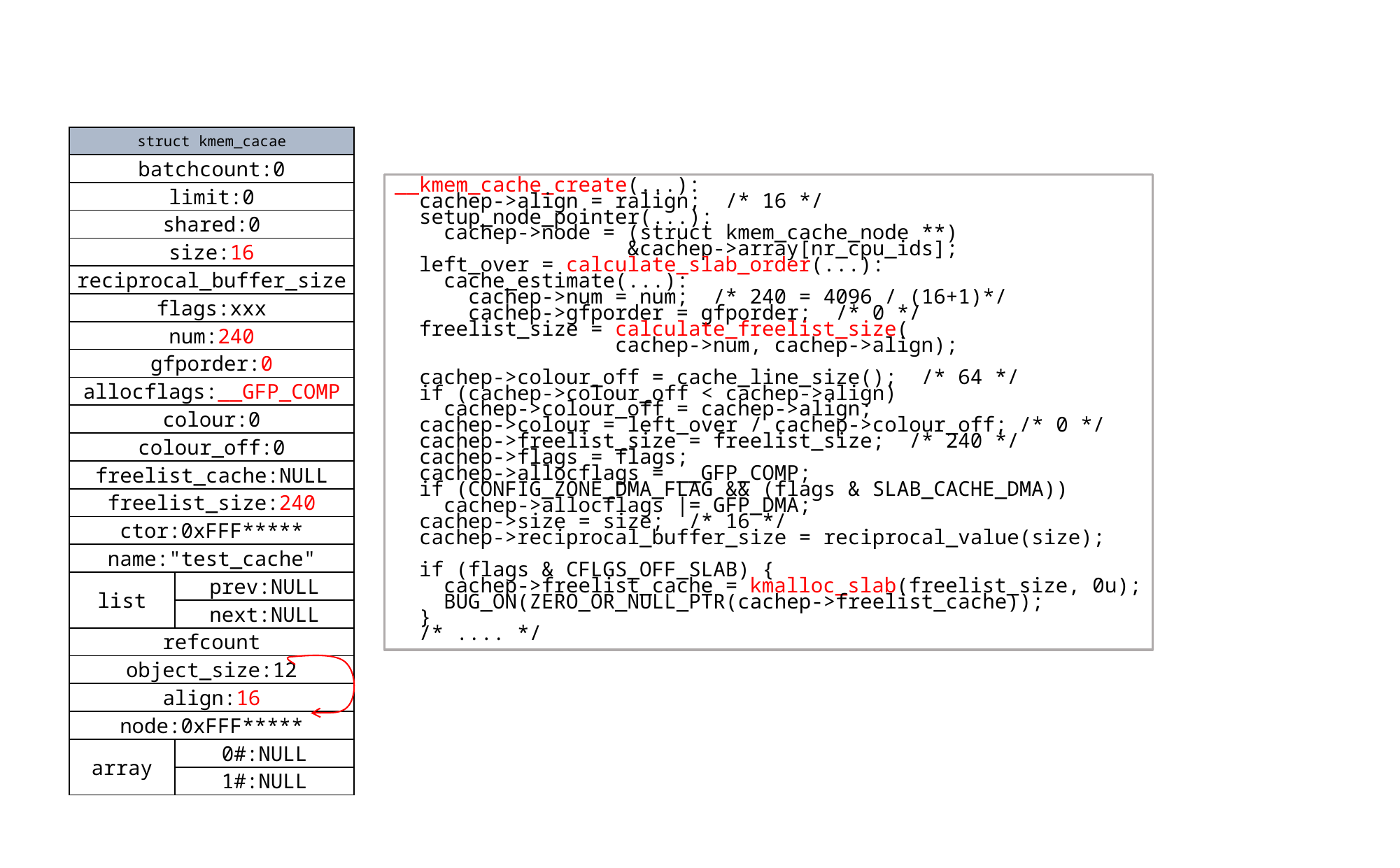

| struct kmem\_cacae |  |
| --- | --- |
| batchcount:0 |  |
| limit:0 |  |
| shared:0 |  |
| size:16 |  |
| reciprocal\_buffer\_size |  |
| flags:xxx |  |
| num:240 |  |
| gfporder:0 |  |
| allocflags:\_\_GFP\_COMP |  |
| colour:0 |  |
| colour\_off:0 |  |
| freelist\_cache:NULL |  |
| freelist\_size:240 |  |
| ctor:0xFFF\*\*\*\*\* |  |
| name:"test\_cache" |  |
| list | prev:NULL |
|  | next:NULL |
| refcount |  |
| object\_size:12 |  |
| align:16 |  |
| node:0xFFF\*\*\*\*\* |  |
| array | 0#:NULL |
|  | 1#:NULL |
__kmem_cache_create(...):
  cachep->align = ralign;  /* 16 */
  setup_node_pointer(...):
    cachep->node = (struct kmem_cache_node **)
                   &cachep->array[nr_cpu_ids];
  left_over = calculate_slab_order(...):
    cache_estimate(...):
      cachep->num = num;  /* 240 = 4096 / (16+1)*/
      cachep->gfporder = gfporder;  /* 0 */
  freelist_size = calculate_freelist_size(
                  cachep->num, cachep->align);

  cachep->colour_off = cache_line_size();  /* 64 */
  if (cachep->colour_off < cachep->align)
    cachep->colour_off = cachep->align;
  cachep->colour = left_over / cachep->colour_off; /* 0 */
  cachep->freelist_size = freelist_size;  /* 240 */
  cachep->flags = flags;
  cachep->allocflags = __GFP_COMP;
  if (CONFIG_ZONE_DMA_FLAG && (flags & SLAB_CACHE_DMA))
    cachep->allocflags |= GFP_DMA;
  cachep->size = size;  /* 16 */
  cachep->reciprocal_buffer_size = reciprocal_value(size);

  if (flags & CFLGS_OFF_SLAB) {
    cachep->freelist_cache = kmalloc_slab(freelist_size, 0u);
    BUG_ON(ZERO_OR_NULL_PTR(cachep->freelist_cache));
  }
  /* .... */